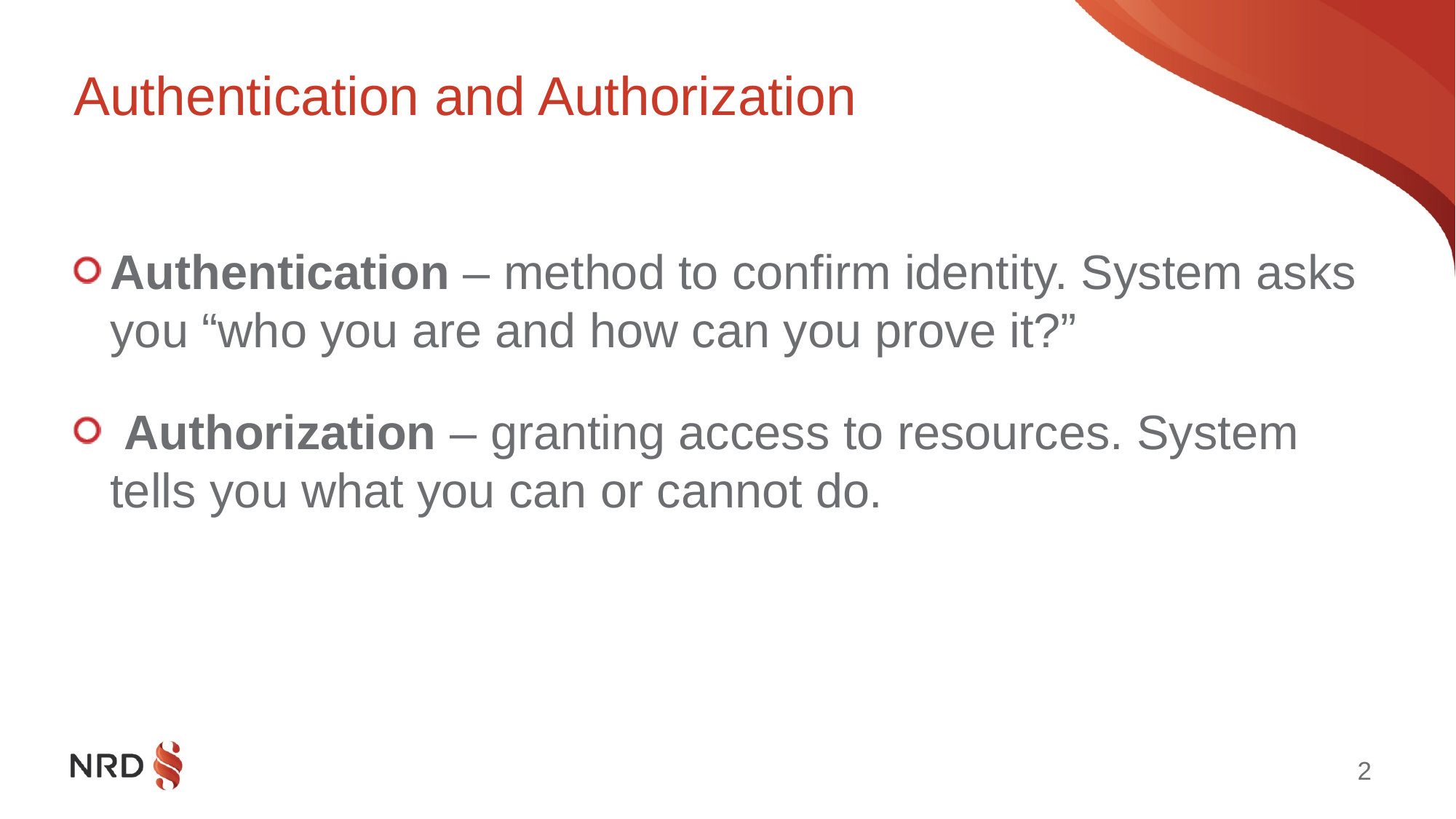

# Authentication and Authorization

Authentication – method to confirm identity. System asks you “who you are and how can you prove it?”

 Authorization – granting access to resources. System tells you what you can or cannot do.
2